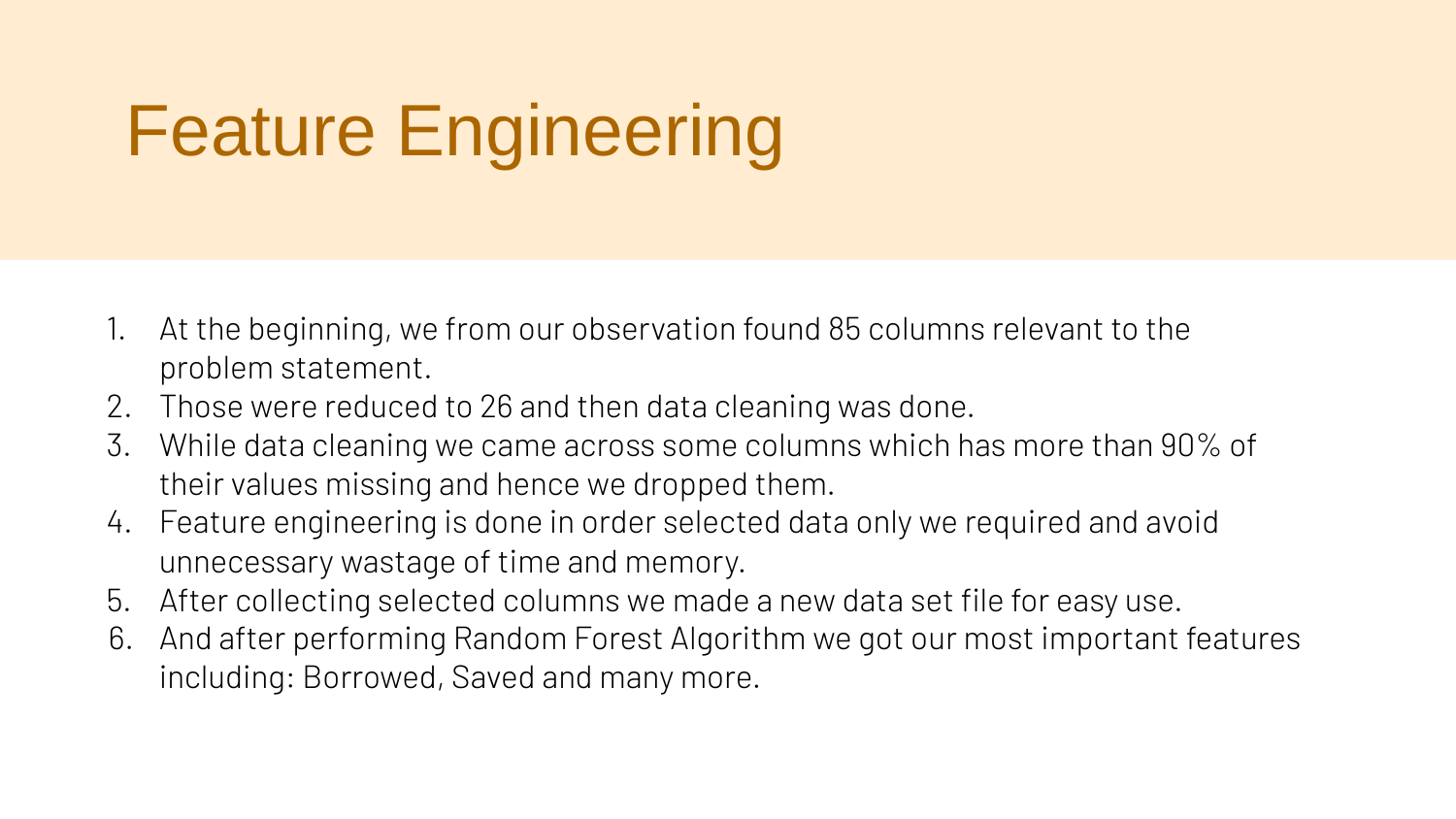

Feature Engineering
At the beginning, we from our observation found 85 columns relevant to the problem statement.
Those were reduced to 26 and then data cleaning was done.
While data cleaning we came across some columns which has more than 90% of their values missing and hence we dropped them.
Feature engineering is done in order selected data only we required and avoid unnecessary wastage of time and memory.
After collecting selected columns we made a new data set file for easy use.
And after performing Random Forest Algorithm we got our most important features including: Borrowed, Saved and many more.